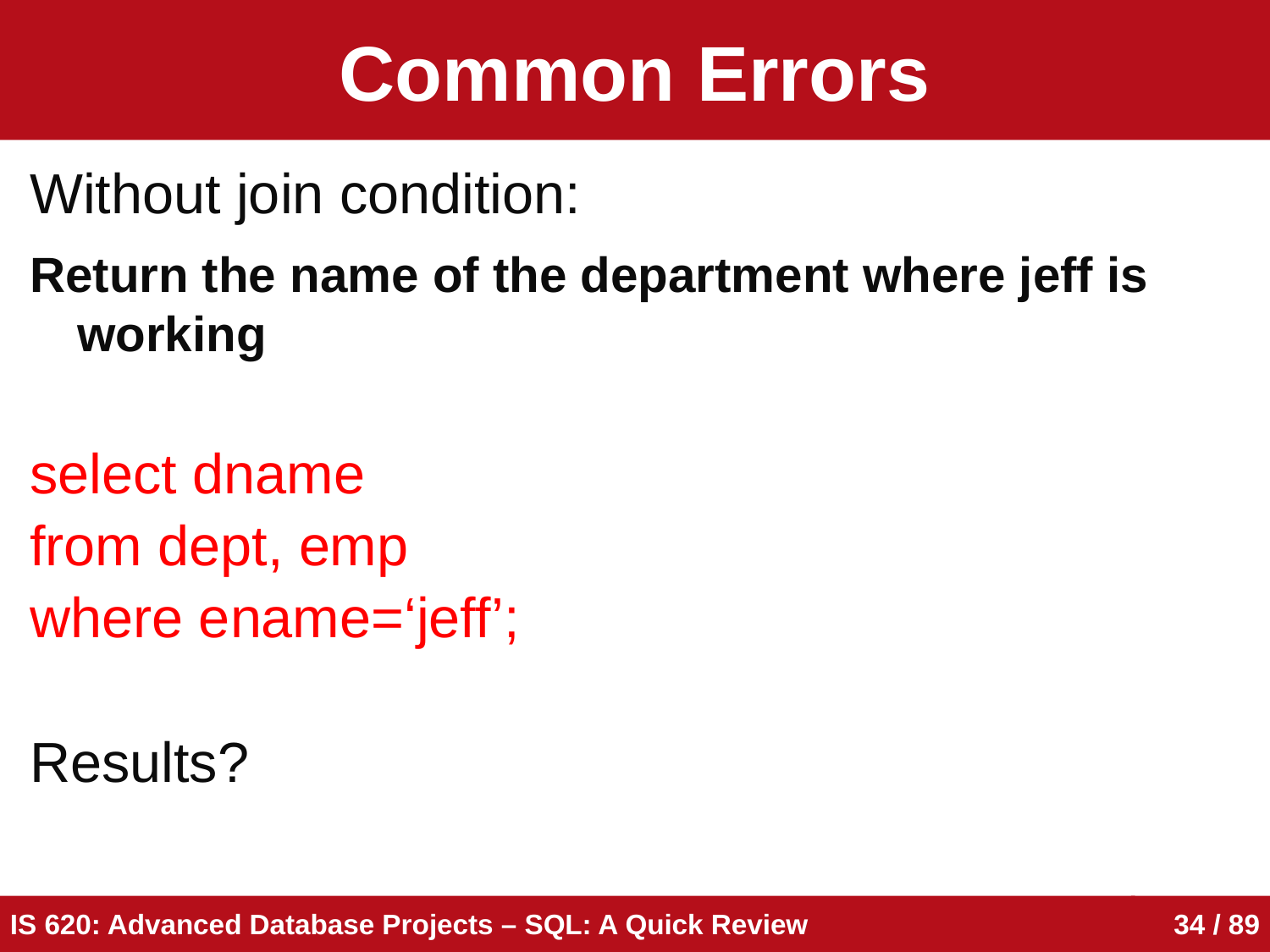

# Common Errors
Without join condition:
Return the name of the department where jeff is working

select dname
from dept, emp
where ename=‘jeff’;

Results?